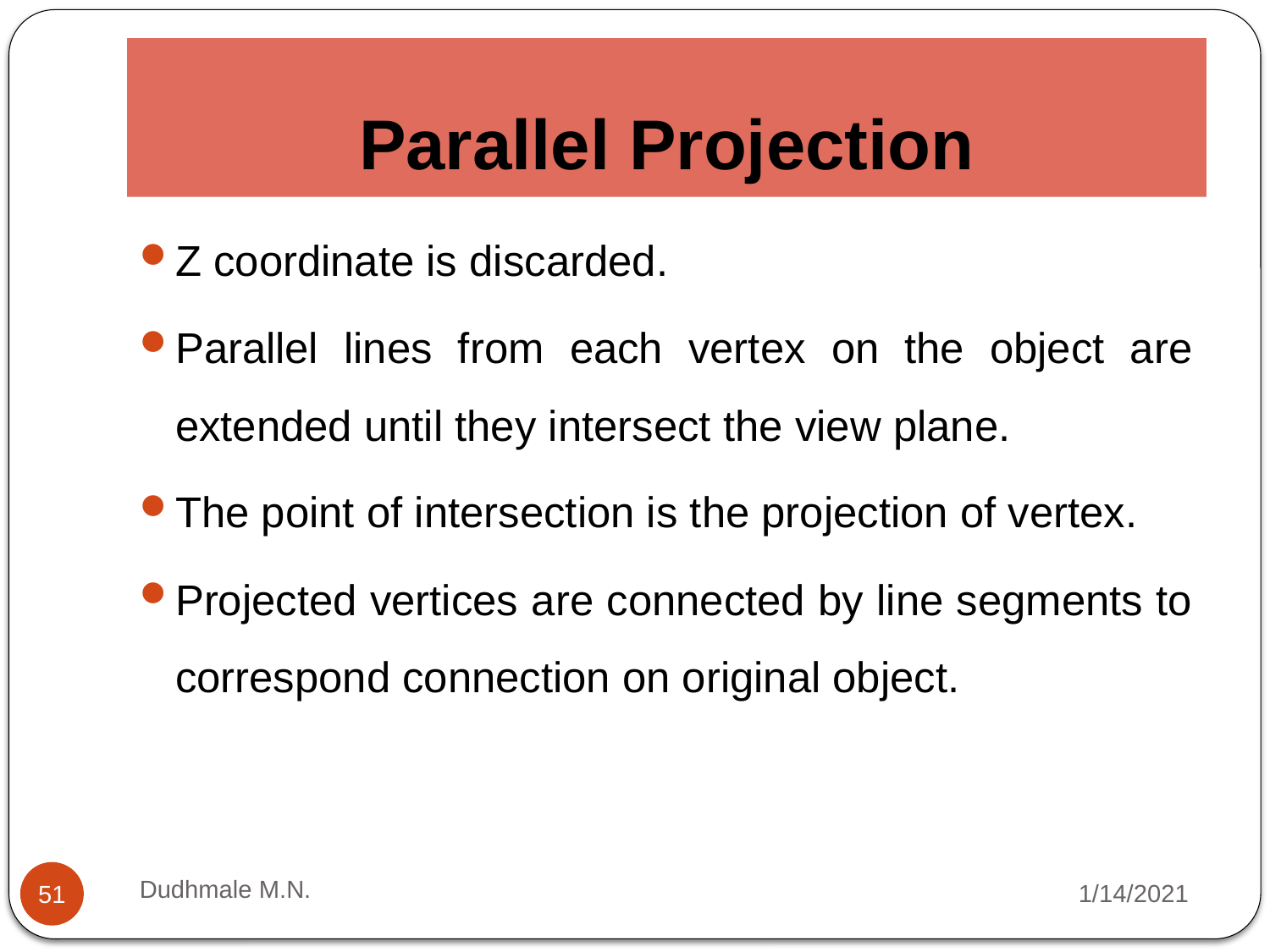

# Parallel Projection
Z coordinate is discarded.
Parallel lines from each vertex on the object are extended until they intersect the view plane.
The point of intersection is the projection of vertex.
Projected vertices are connected by line segments to correspond connection on original object.
Dudhmale M.N.
1/14/2021
51